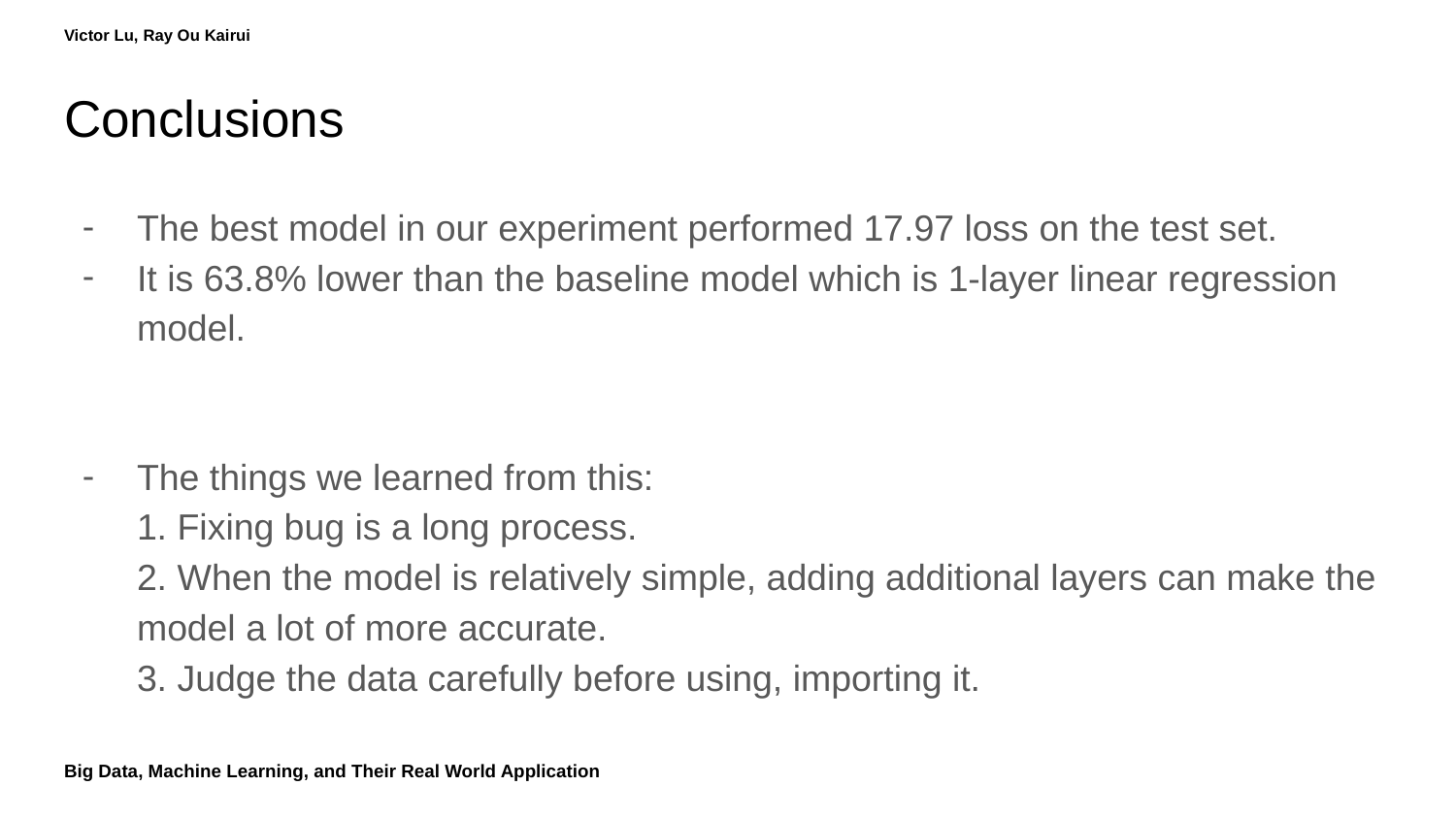

Victor Lu, Ray Ou Kairui
# Conclusions
The best model in our experiment performed 17.97 loss on the test set.
It is 63.8% lower than the baseline model which is 1-layer linear regression model.

The things we learned from this:
1. Fixing bug is a long process.
2. When the model is relatively simple, adding additional layers can make the model a lot of more accurate.
3. Judge the data carefully before using, importing it.